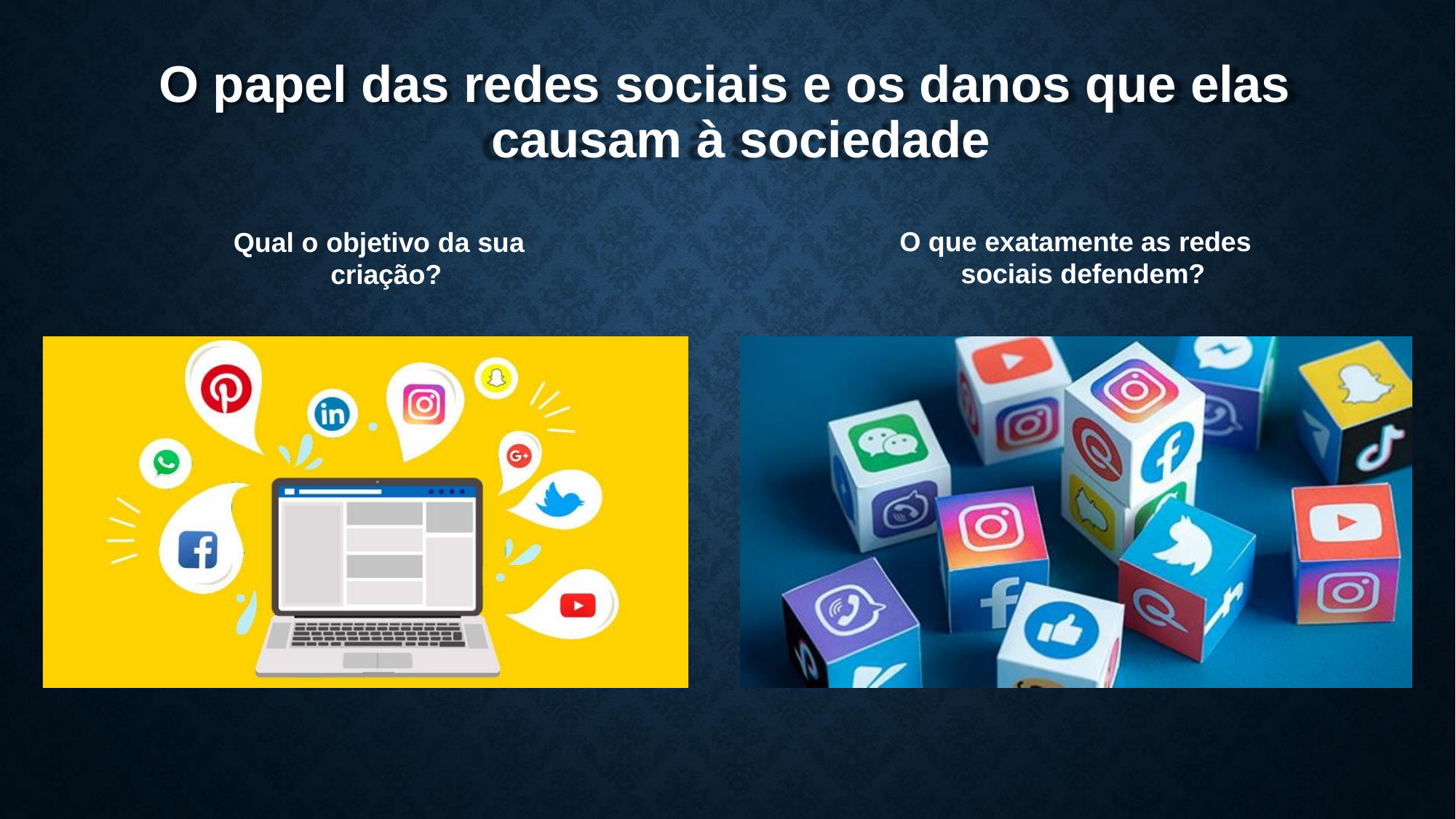

# O papel das redes sociais e os danos que elas  causam à sociedade
Qual o objetivo da sua  criação?
O que exatamente as redes  sociais defendem?